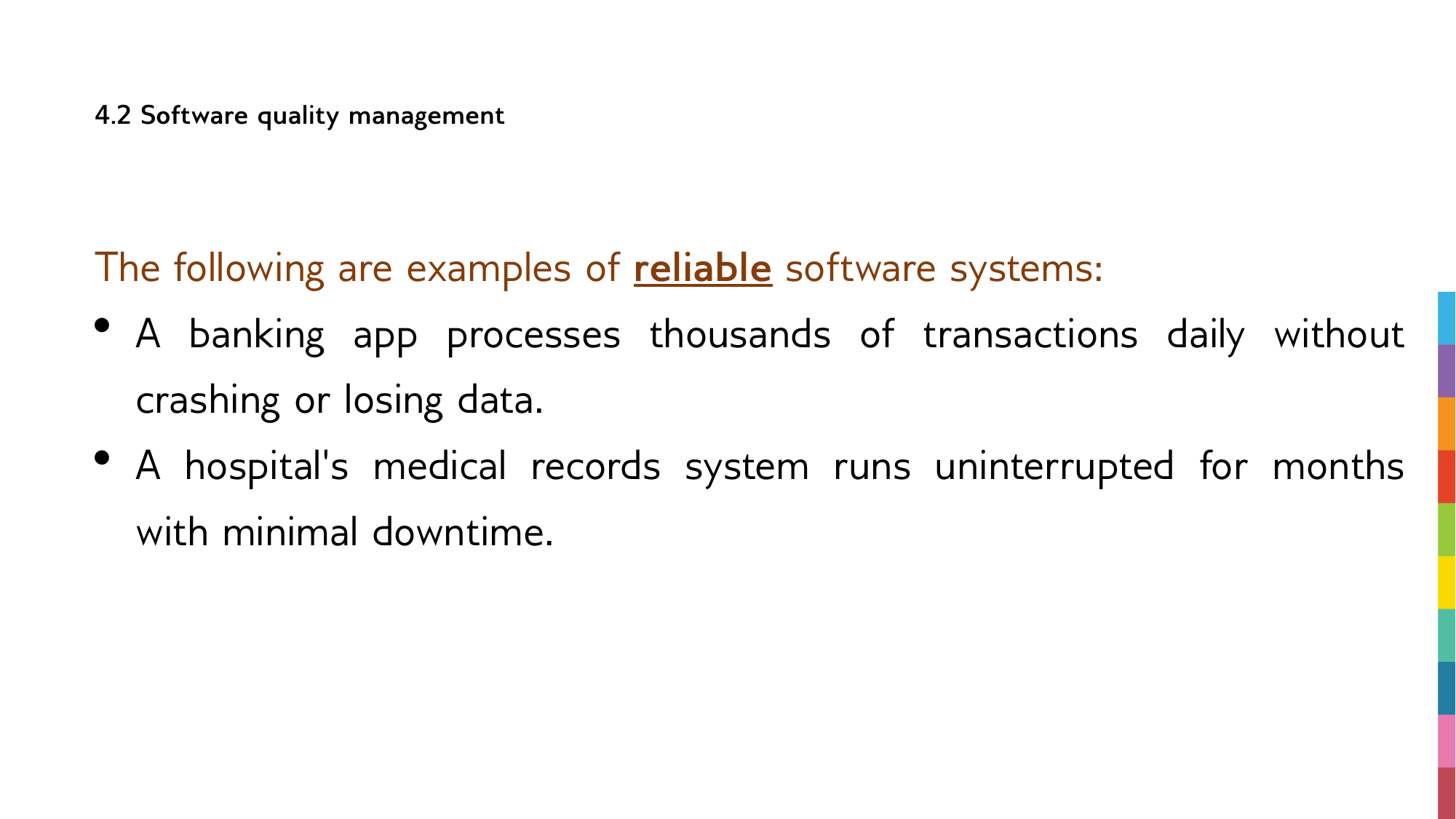

# 4.2 	Software quality management

The following are examples of reliable software systems:
A banking app processes thousands of transactions daily without crashing or losing data.
A hospital's medical records system runs uninterrupted for months with minimal downtime.